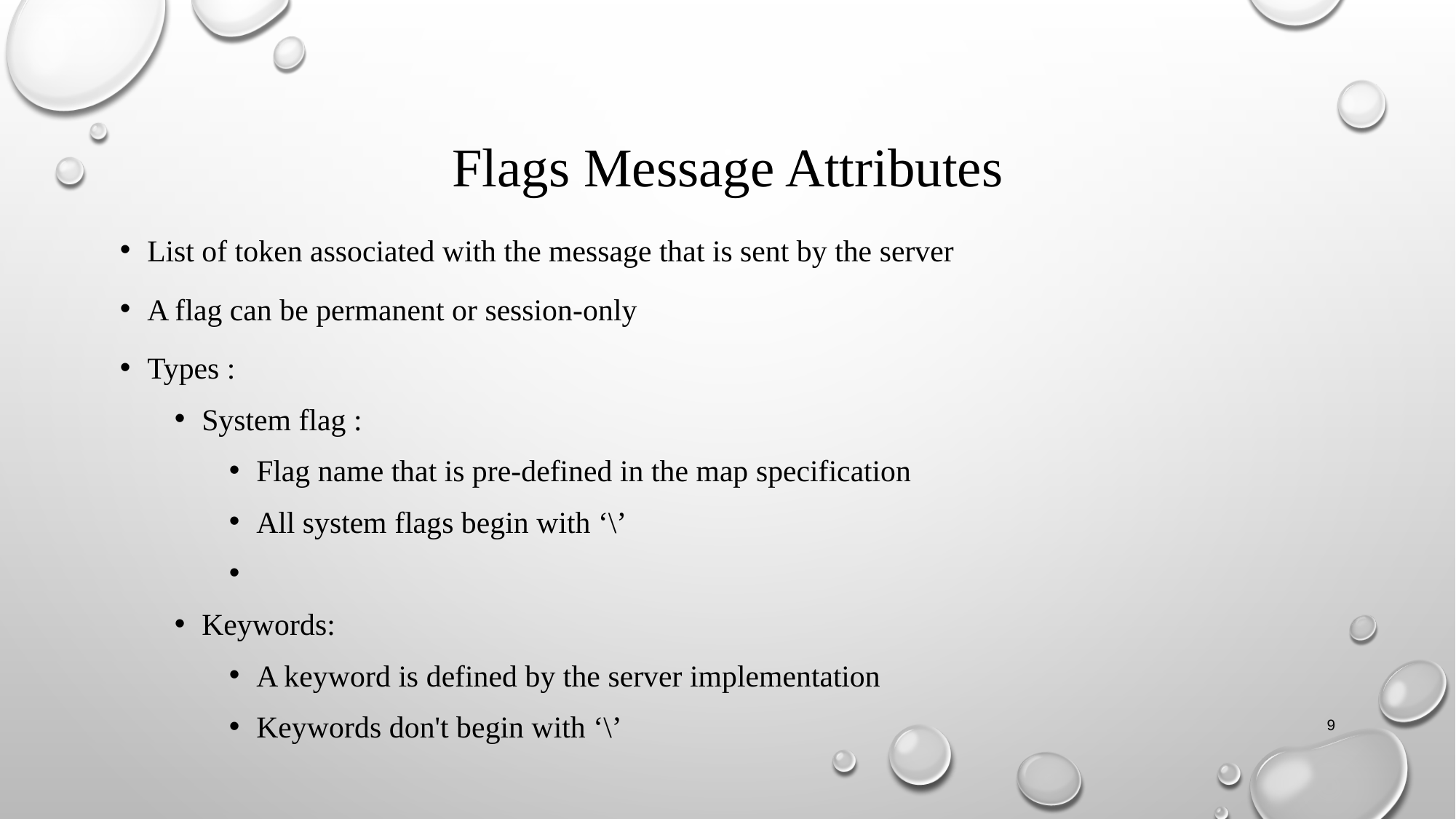

# Flags Message Attributes
List of token associated with the message that is sent by the server
A flag can be permanent or session-only
Types :
System flag :
Flag name that is pre-defined in the map specification
All system flags begin with ‘\’

Keywords:
A keyword is defined by the server implementation
Keywords don't begin with ‘\’

9